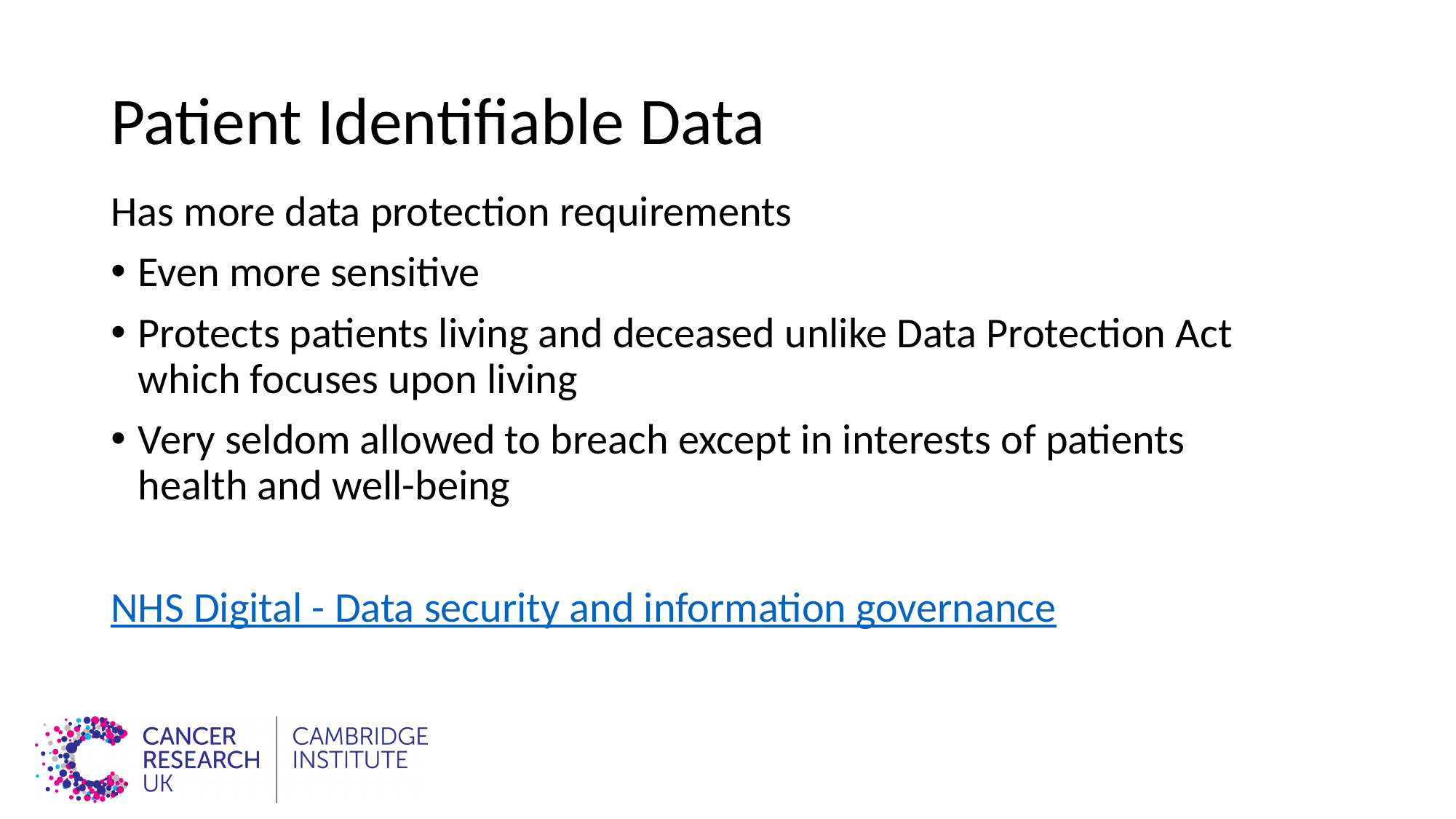

# Patient Identifiable Data
Has more data protection requirements
Even more sensitive
Protects patients living and deceased unlike Data Protection Act
which focuses upon living
Very seldom allowed to breach except in interests of patients
health and well-being

NHS Digital - Data security and information governance